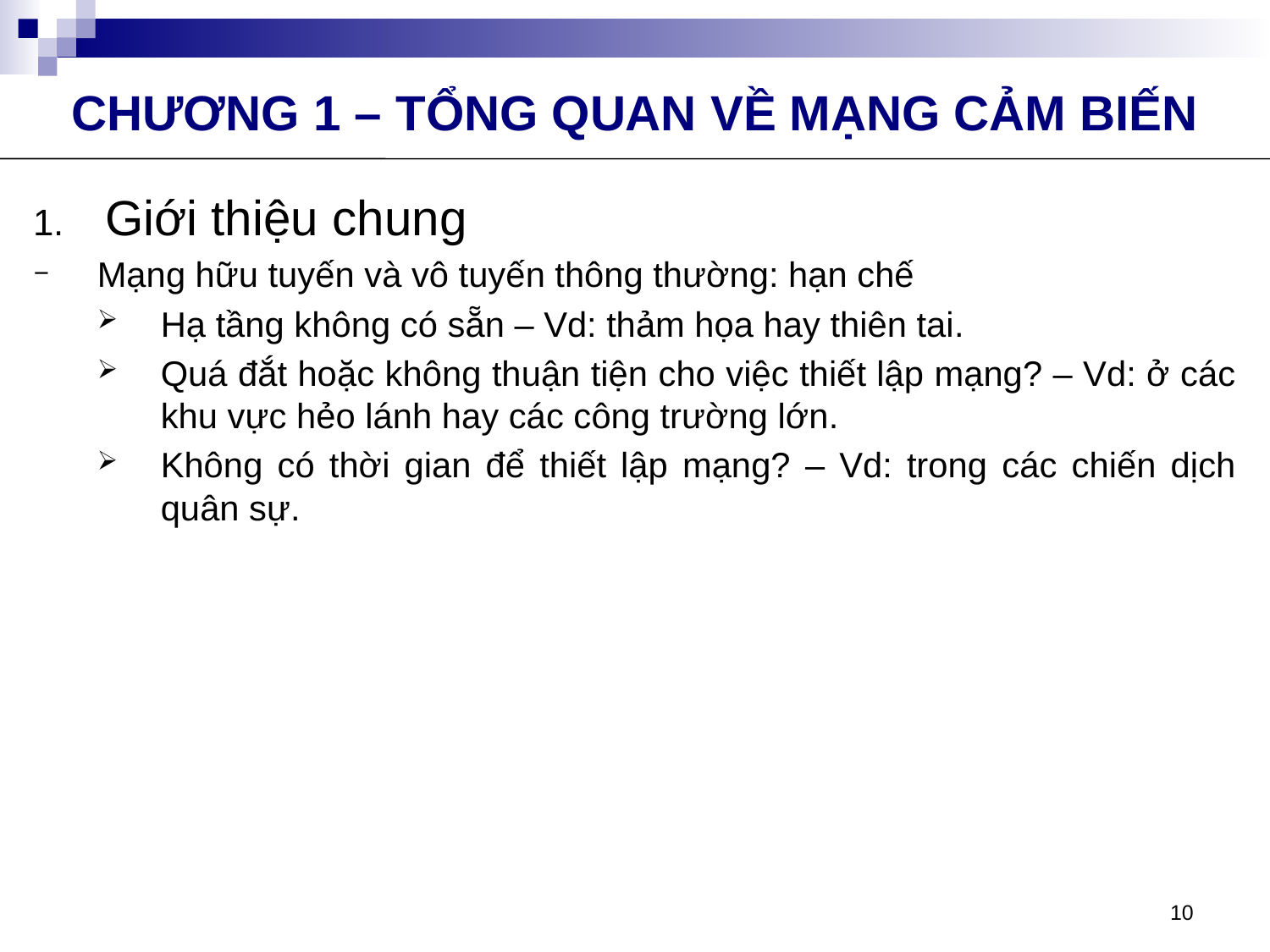

CHƯƠNG 1 – TỔNG QUAN VỀ MẠNG CẢM BIẾN

Giới thiệu chung
Mạng hữu tuyến và vô tuyến thông thường: hạn chế
Hạ tầng không có sẵn – Vd: thảm họa hay thiên tai.
Quá đắt hoặc không thuận tiện cho việc thiết lập mạng? – Vd: ở các khu vực hẻo lánh hay các công trường lớn.
Không có thời gian để thiết lập mạng? – Vd: trong các chiến dịch quân sự.

10